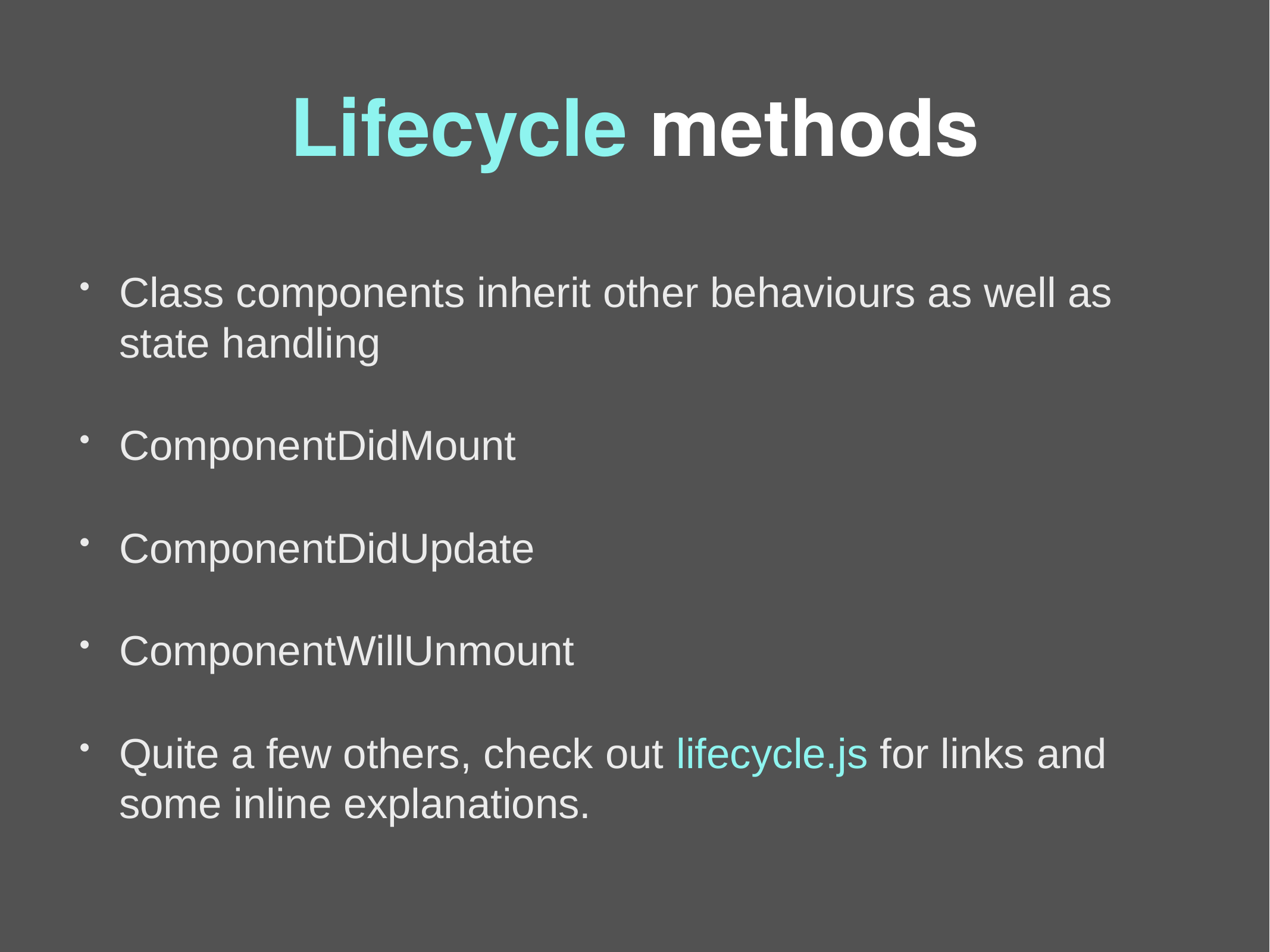

# Lifecycle methods
Class components inherit other behaviours as well as state handling
ComponentDidMount
ComponentDidUpdate
ComponentWillUnmount
Quite a few others, check out lifecycle.js for links and some inline explanations.